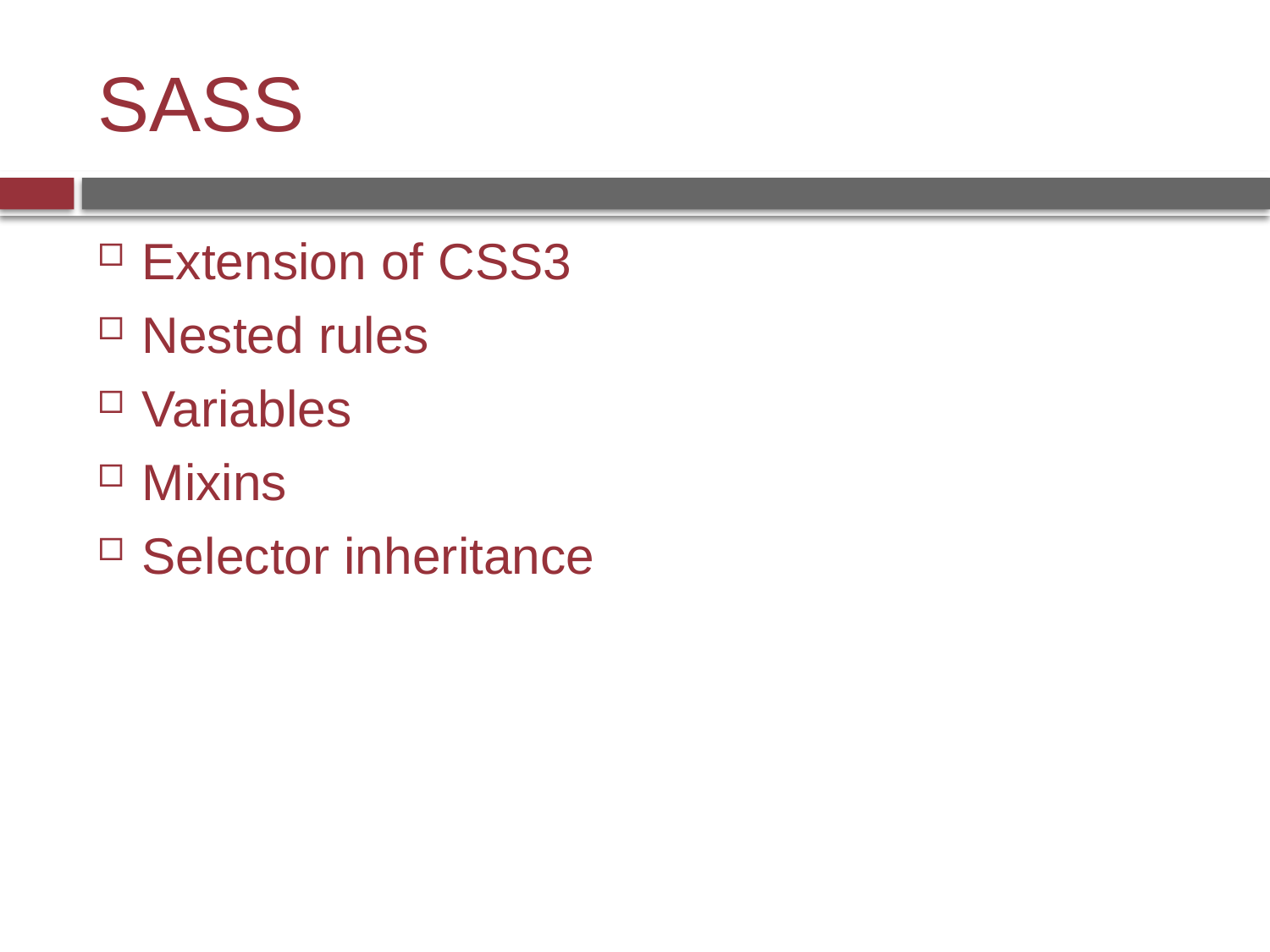

# SASS
Extension of CSS3
Nested rules
Variables
Mixins
Selector inheritance